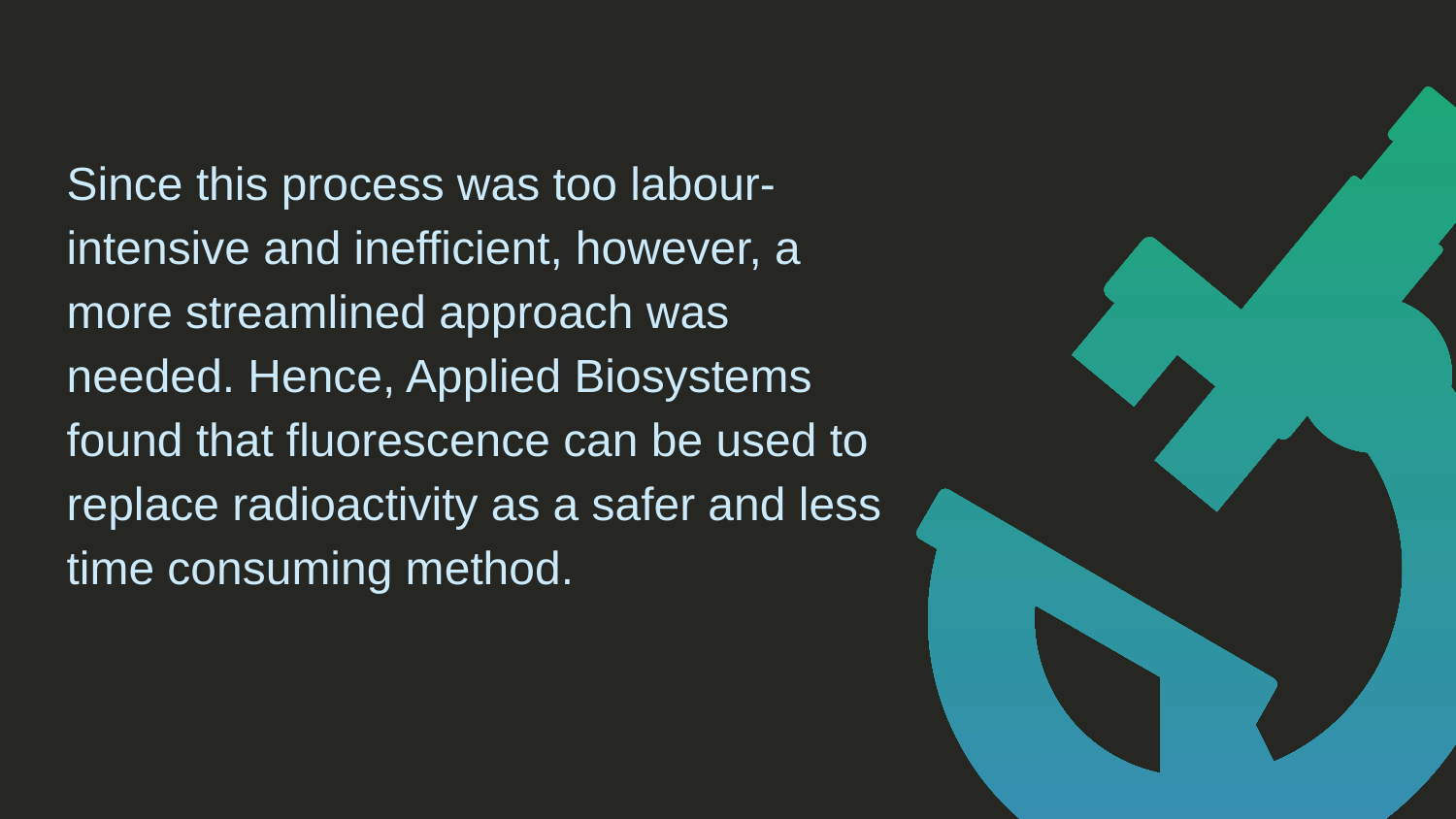

Since this process was too labour-intensive and inefficient, however, a more streamlined approach was needed. Hence, Applied Biosystems found that fluorescence can be used to replace radioactivity as a safer and less time consuming method.